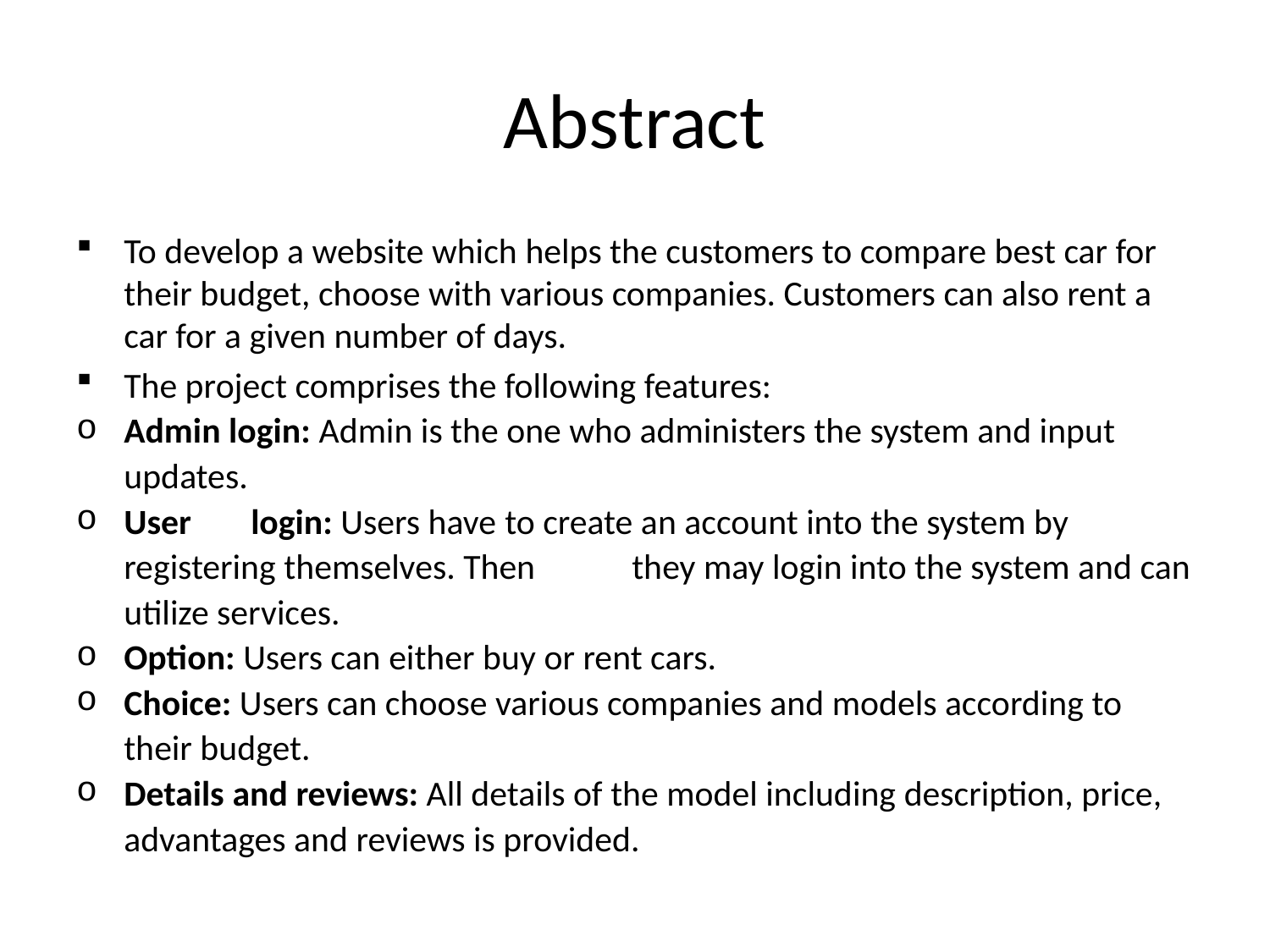

# Abstract
To develop a website which helps the customers to compare best car for their budget, choose with various companies. Customers can also rent a car for a given number of days.
The project comprises the following features:
Admin login: Admin is the one who administers the system and input updates.
User 	login: Users have 	to create an account into the system by registering themselves. Then 	they may login into the system and can utilize services.
Option: Users can either buy or rent cars.
Choice: Users can choose various companies and models according to their budget.
Details and reviews: All details of the model including description, price, advantages and reviews is provided.